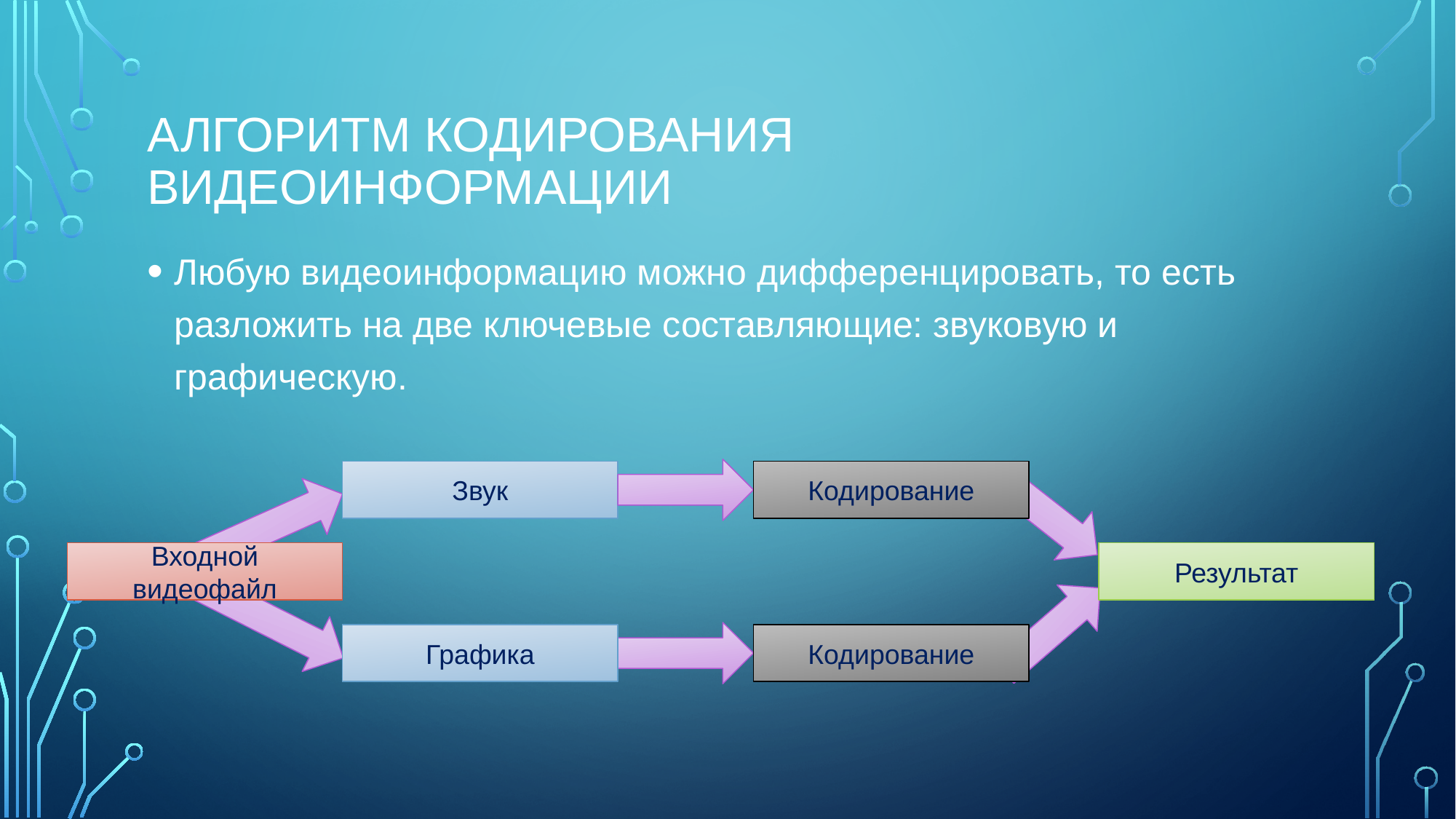

# Алгоритм кодирования видеоинформации
Любую видеоинформацию можно дифференцировать, то есть разложить на две ключевые составляющие: звуковую и графическую.

Кодирование
Звук

Входной видеофайл
Результат

Графика
Кодирование